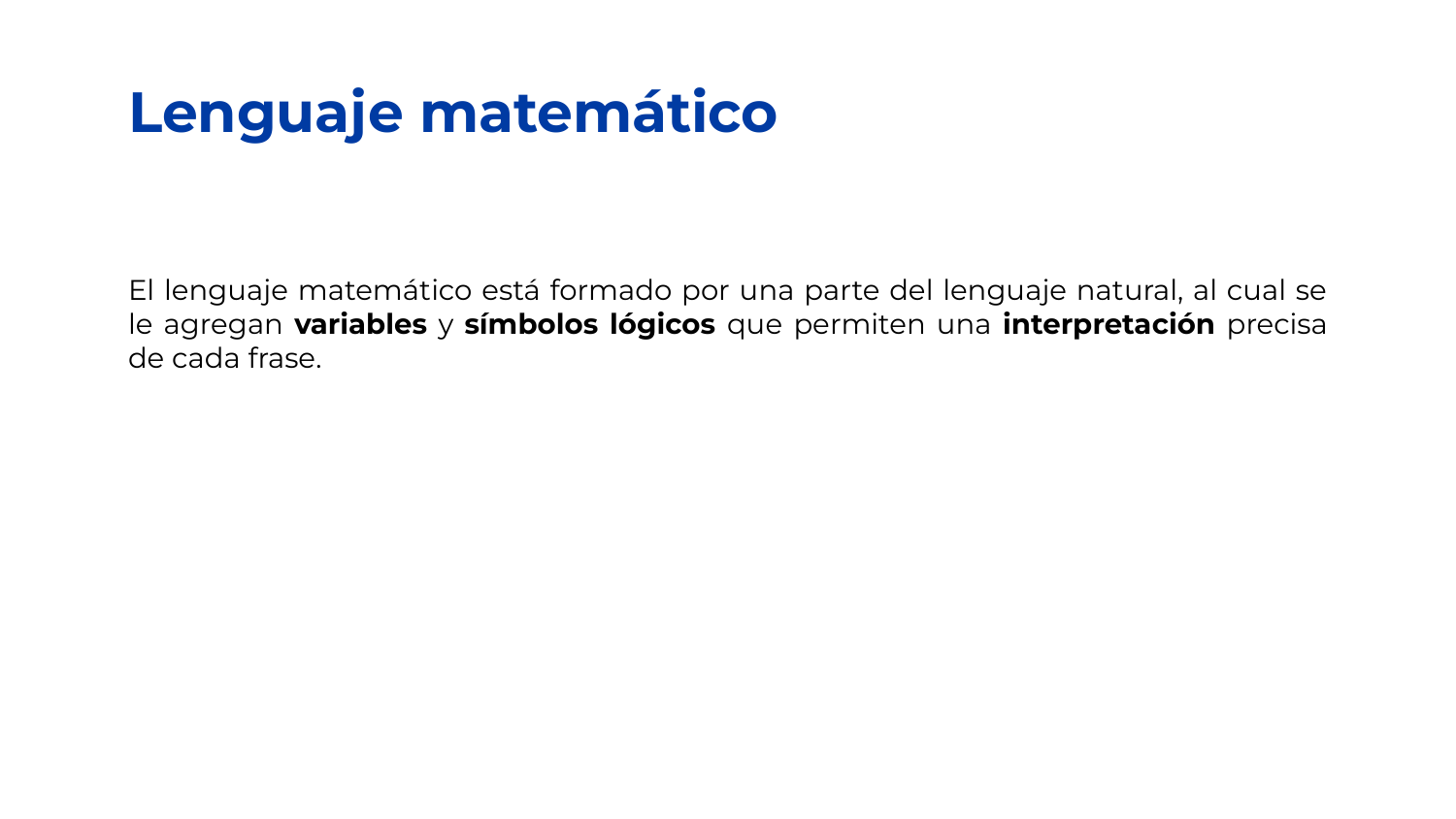

# Lenguaje matemático
El lenguaje matemático está formado por una parte del lenguaje natural, al cual se le agregan variables y símbolos lógicos que permiten una interpretación precisa de cada frase.